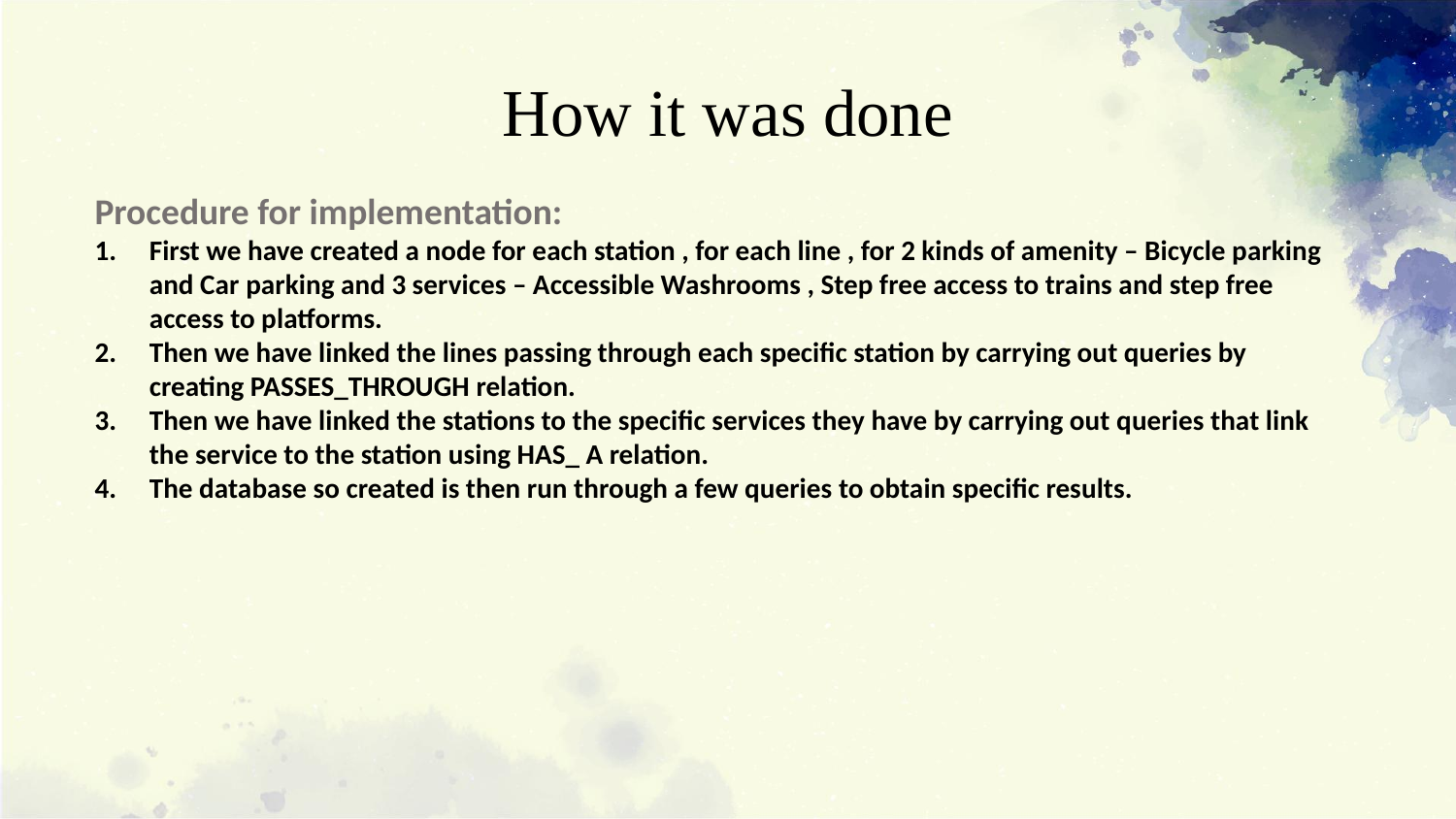

# How it was done
Procedure for implementation:
First we have created a node for each station , for each line , for 2 kinds of amenity – Bicycle parking and Car parking and 3 services – Accessible Washrooms , Step free access to trains and step free access to platforms.
Then we have linked the lines passing through each specific station by carrying out queries by creating PASSES_THROUGH relation.
Then we have linked the stations to the specific services they have by carrying out queries that link the service to the station using HAS_ A relation.
The database so created is then run through a few queries to obtain specific results.